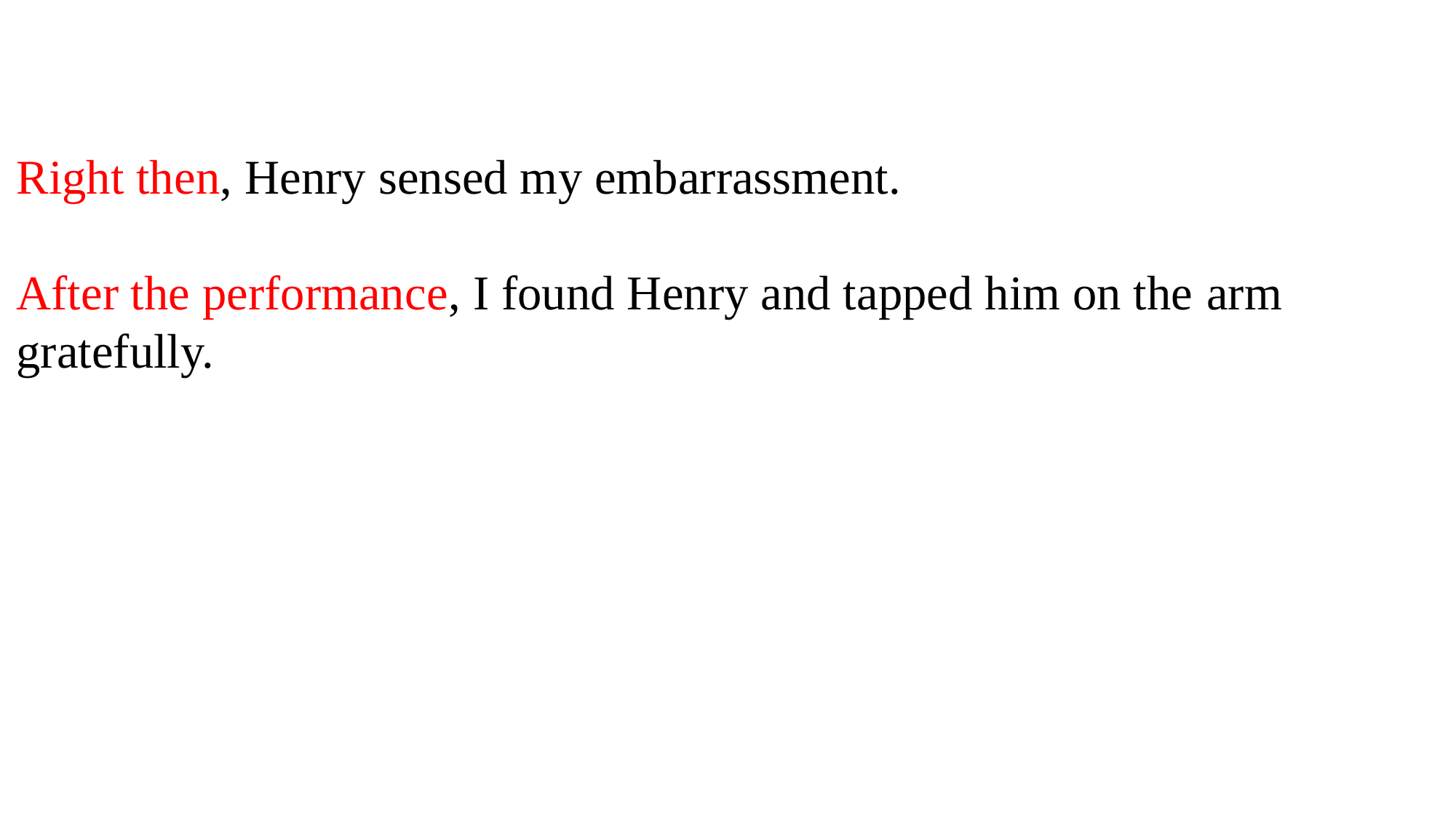

Right then, Henry sensed my embarrassment.

After the performance, I found Henry and tapped him on the arm gratefully.